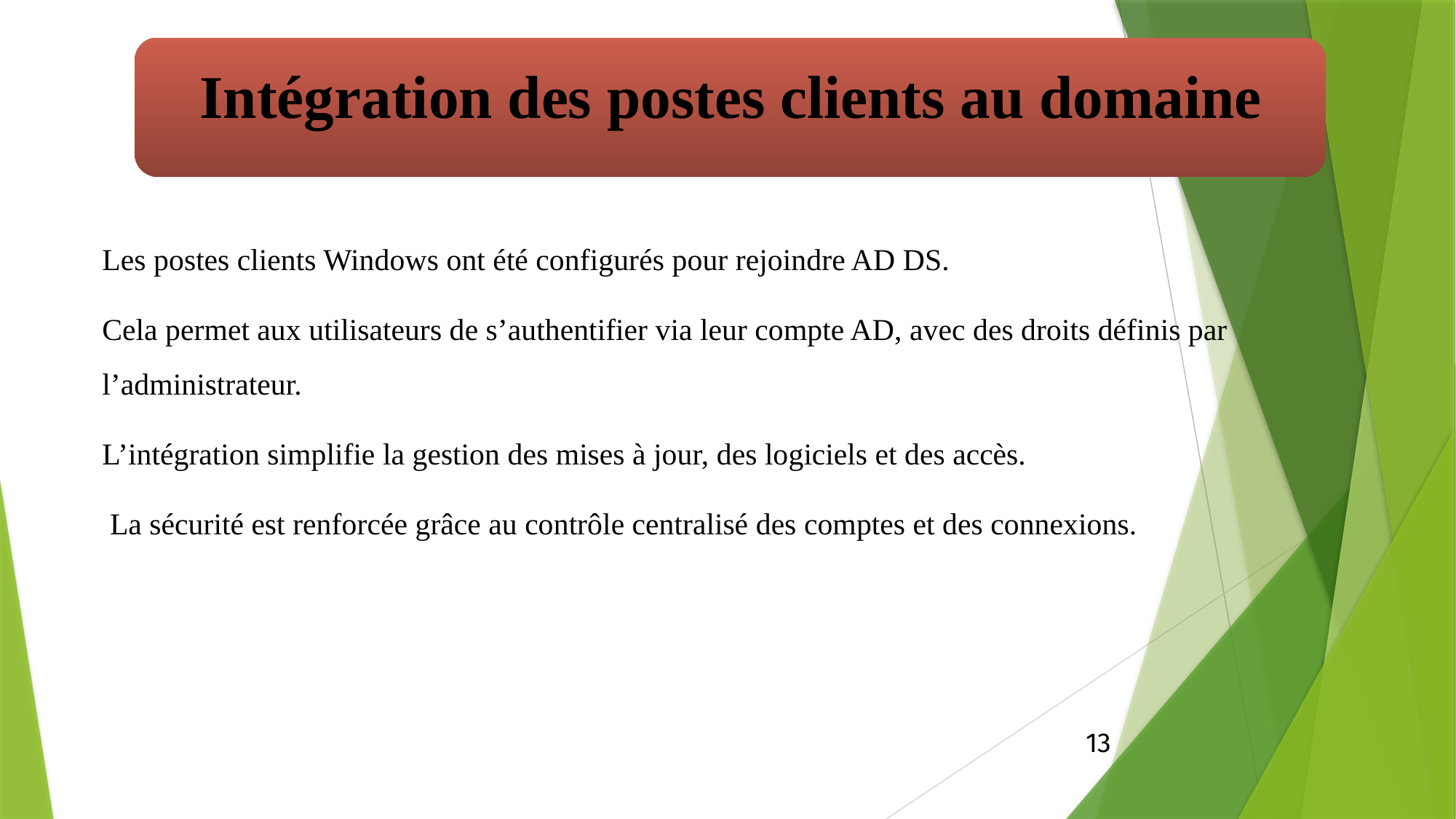

Intégration des postes clients au domaine
Les postes clients Windows ont été configurés pour rejoindre AD DS.
Cela permet aux utilisateurs de s’authentifier via leur compte AD, avec des droits définis par l’administrateur.
L’intégration simplifie la gestion des mises à jour, des logiciels et des accès.
 La sécurité est renforcée grâce au contrôle centralisé des comptes et des connexions.
13